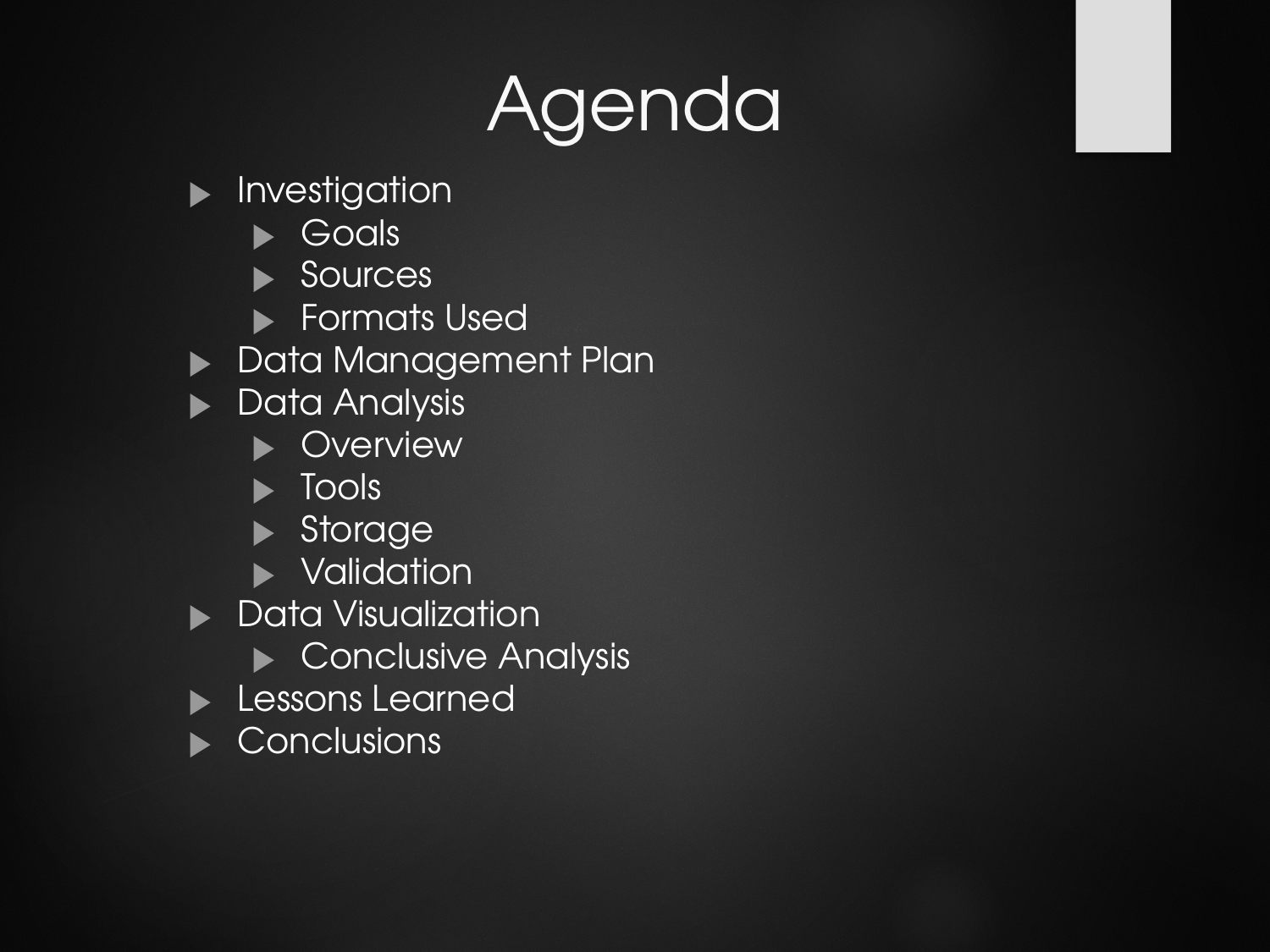

# Agenda
Investigation
Goals
Sources
Formats Used
Data Management Plan
Data Analysis
Overview
Tools
Storage
Validation
Data Visualization
Conclusive Analysis
Lessons Learned
Conclusions